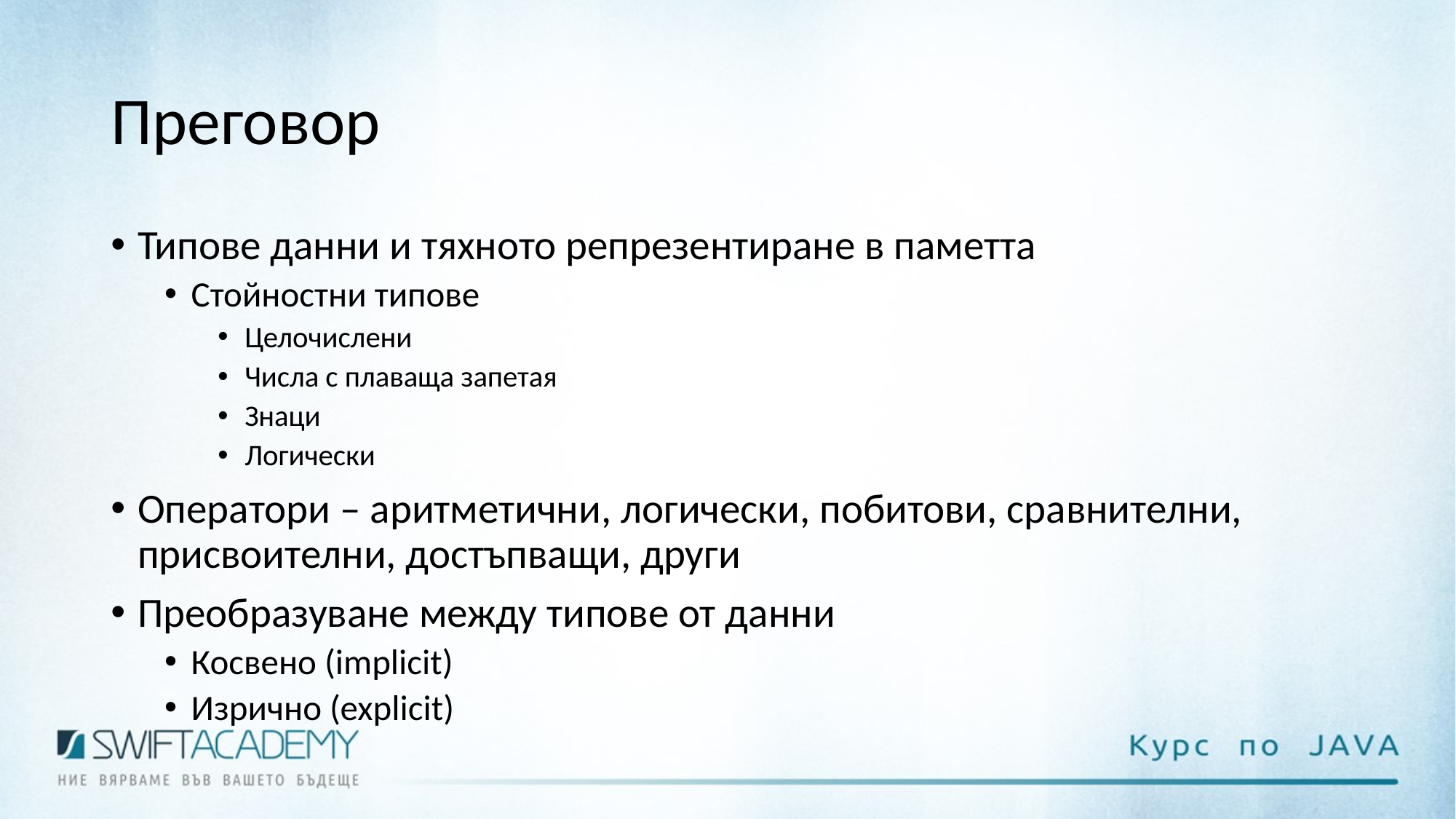

# Преговор
Типове данни и тяхното репрезентиране в паметта
Стойностни типове
Целочислени
Числа с плаваща запетая
Знаци
Логически
Оператори – аритметични, логически, побитови, сравнителни, присвоителни, достъпващи, други
Преобразуване между типове от данни
Косвено (implicit)
Изрично (explicit)